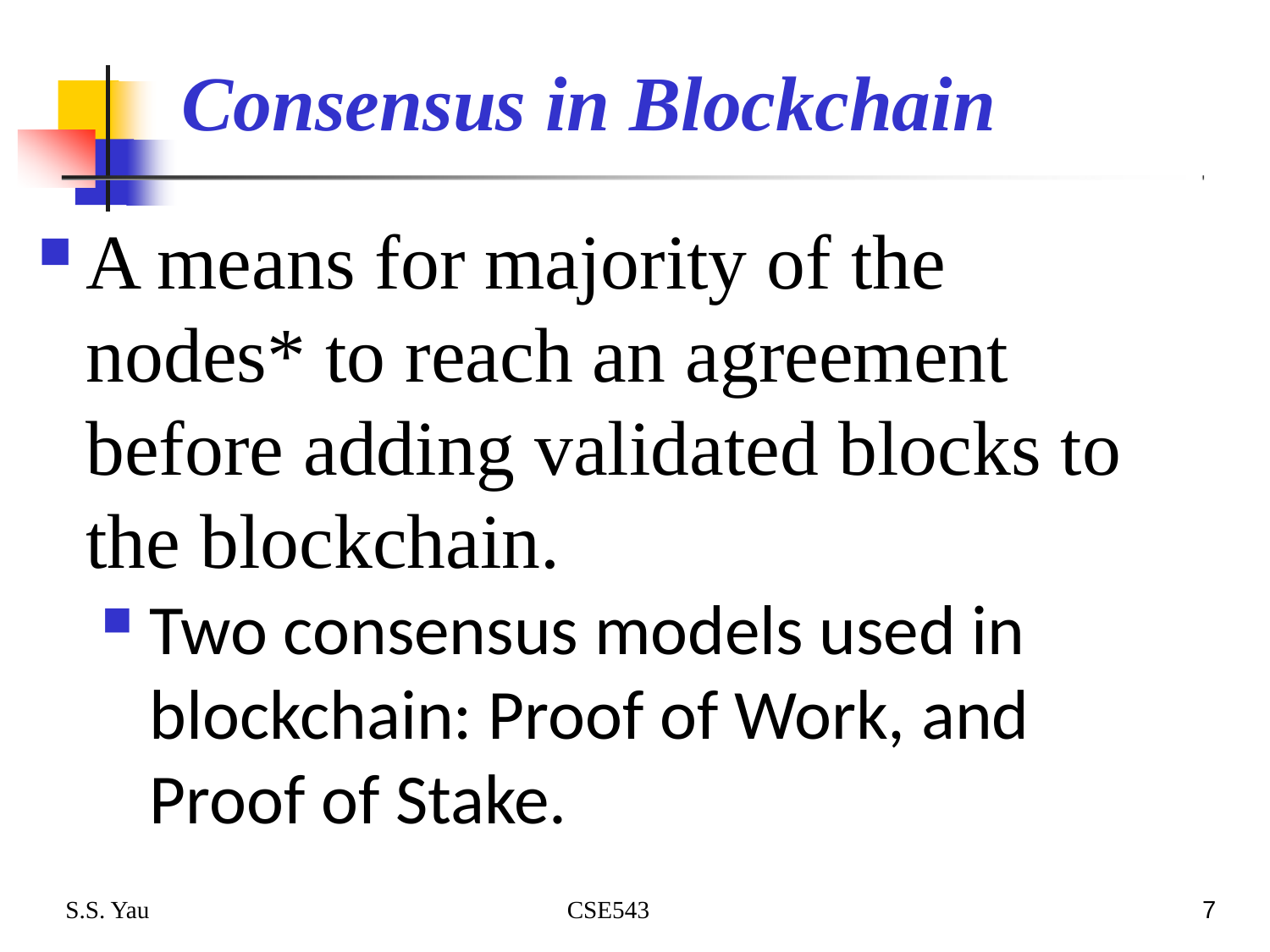

# Consensus in Blockchain
A means for majority of the nodes* to reach an agreement before adding validated blocks to the blockchain.
Two consensus models used in blockchain: Proof of Work, and Proof of Stake.

S.S. Yau                                                                    CSE543
7